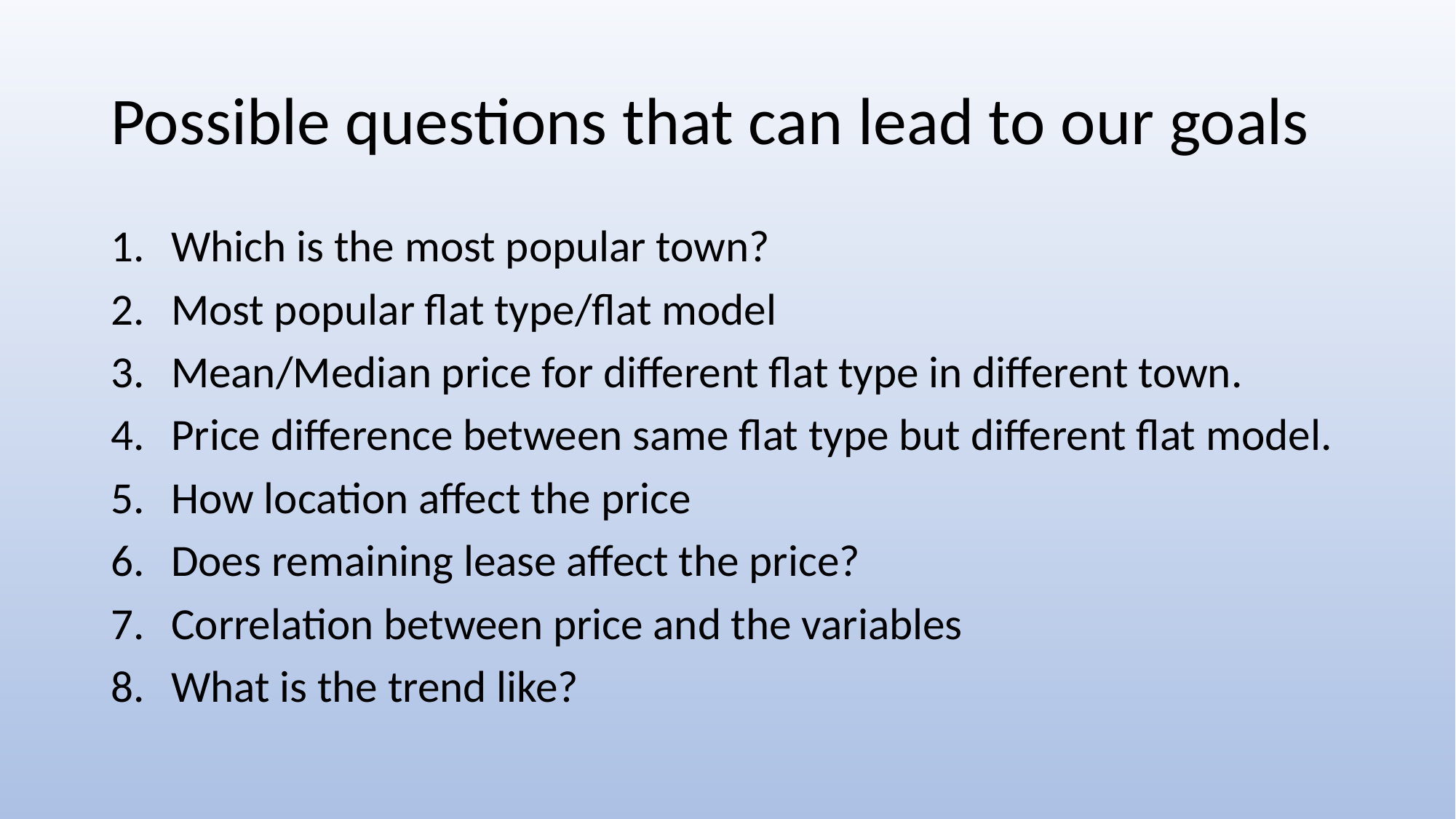

# Possible questions that can lead to our goals
Which is the most popular town?
Most popular flat type/flat model
Mean/Median price for different flat type in different town.
Price difference between same flat type but different flat model.
How location affect the price
Does remaining lease affect the price?
Correlation between price and the variables
What is the trend like?